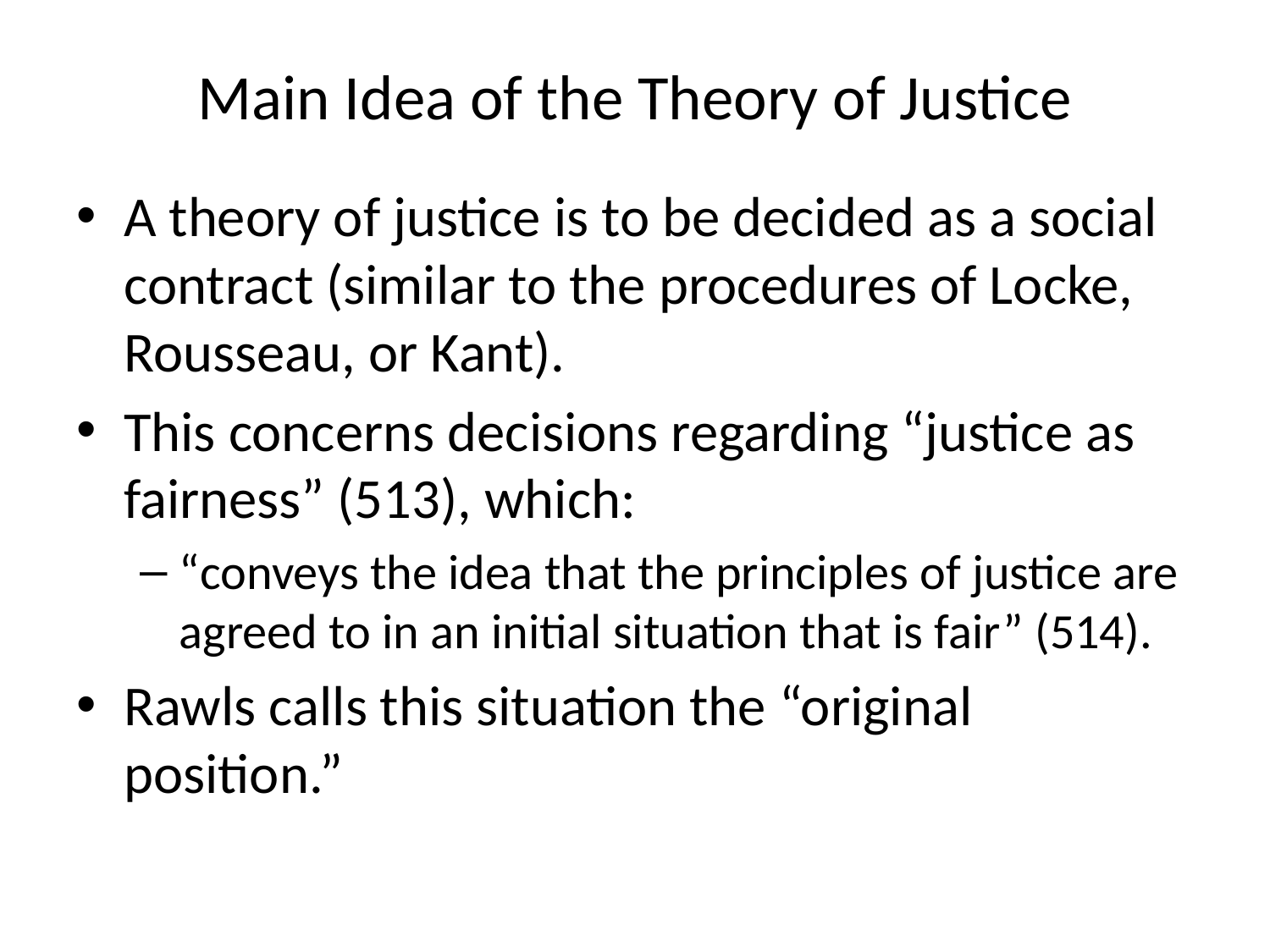

# Main Idea of the Theory of Justice
A theory of justice is to be decided as a social contract (similar to the procedures of Locke, Rousseau, or Kant).
This concerns decisions regarding “justice as fairness” (513), which:
“conveys the idea that the principles of justice are agreed to in an initial situation that is fair” (514).
Rawls calls this situation the “original position.”